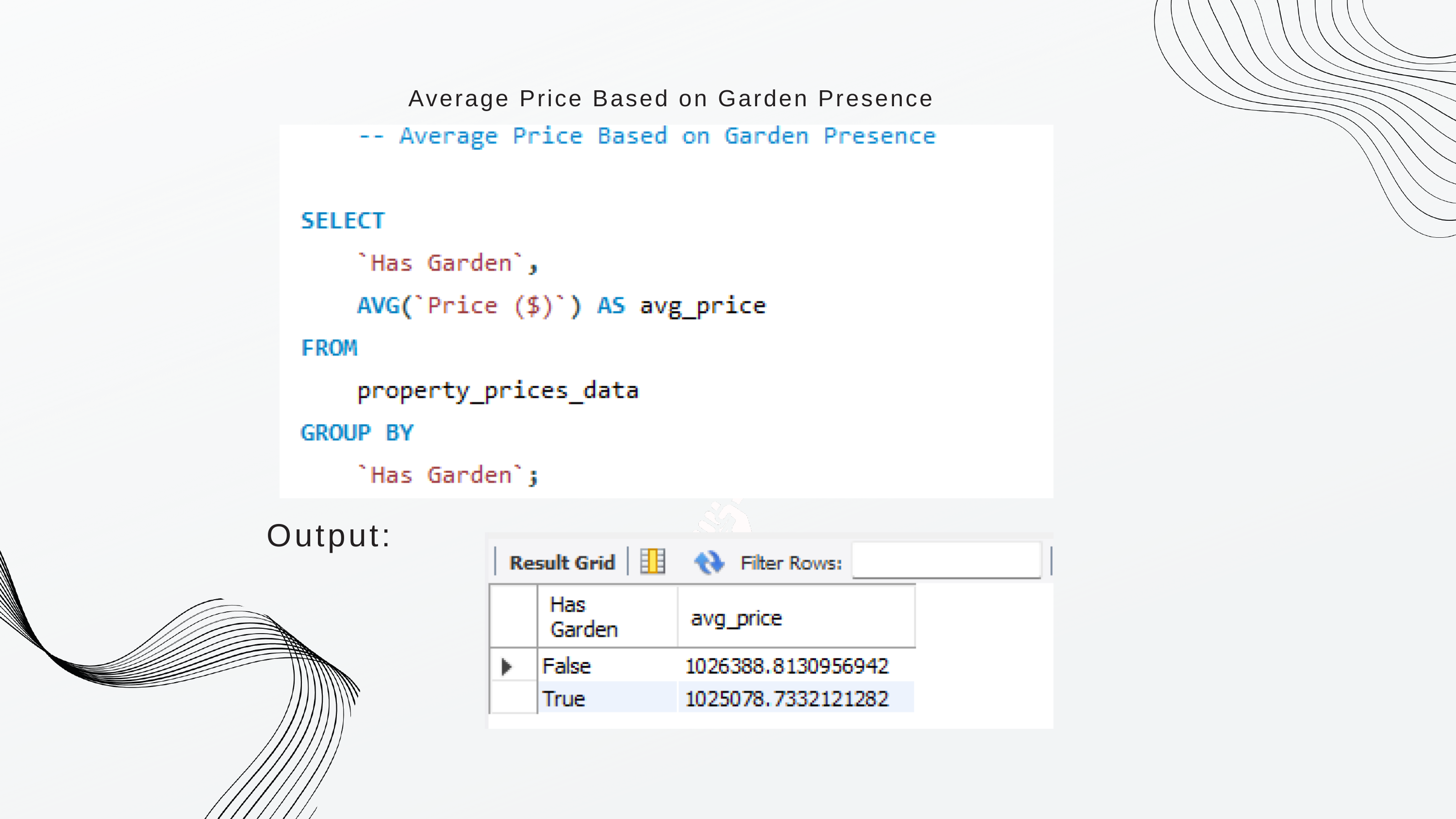

Average Price Based on Garden Presence

Output: